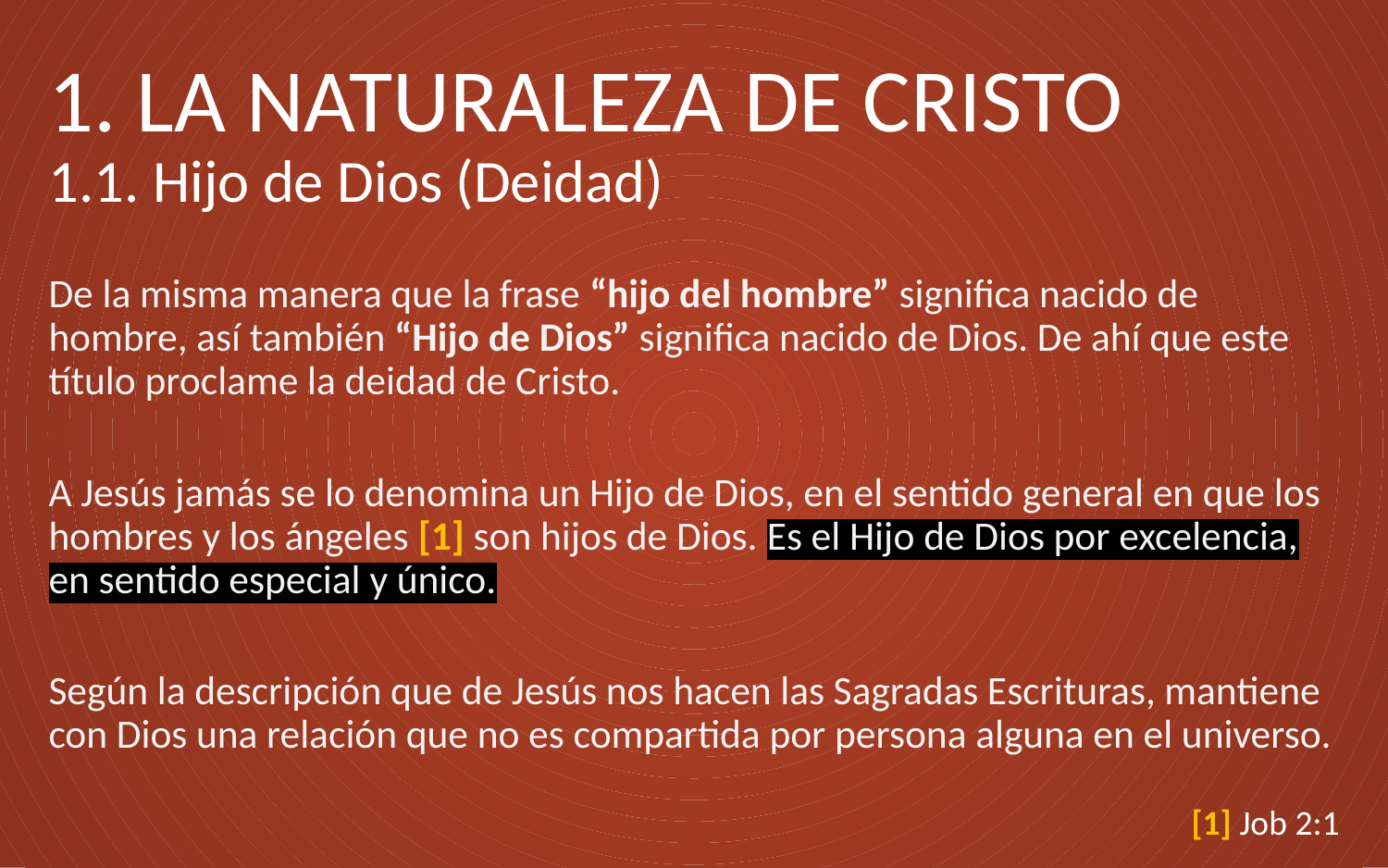

# 1. LA NATURALEZA DE CRISTO 1.1. Hijo de Dios (Deidad)
De la misma manera que la frase “hijo del hombre” significa nacido de hombre, así también “Hijo de Dios” significa nacido de Dios. De ahí que este título proclame la deidad de Cristo.

A Jesús jamás se lo denomina un Hijo de Dios, en el sentido general en que los hombres y los ángeles [1] son hijos de Dios. Es el Hijo de Dios por excelencia, en sentido especial y único.

Según la descripción que de Jesús nos hacen las Sagradas Escrituras, mantiene con Dios una relación que no es compartida por persona alguna en el universo.
[1] Job 2:1